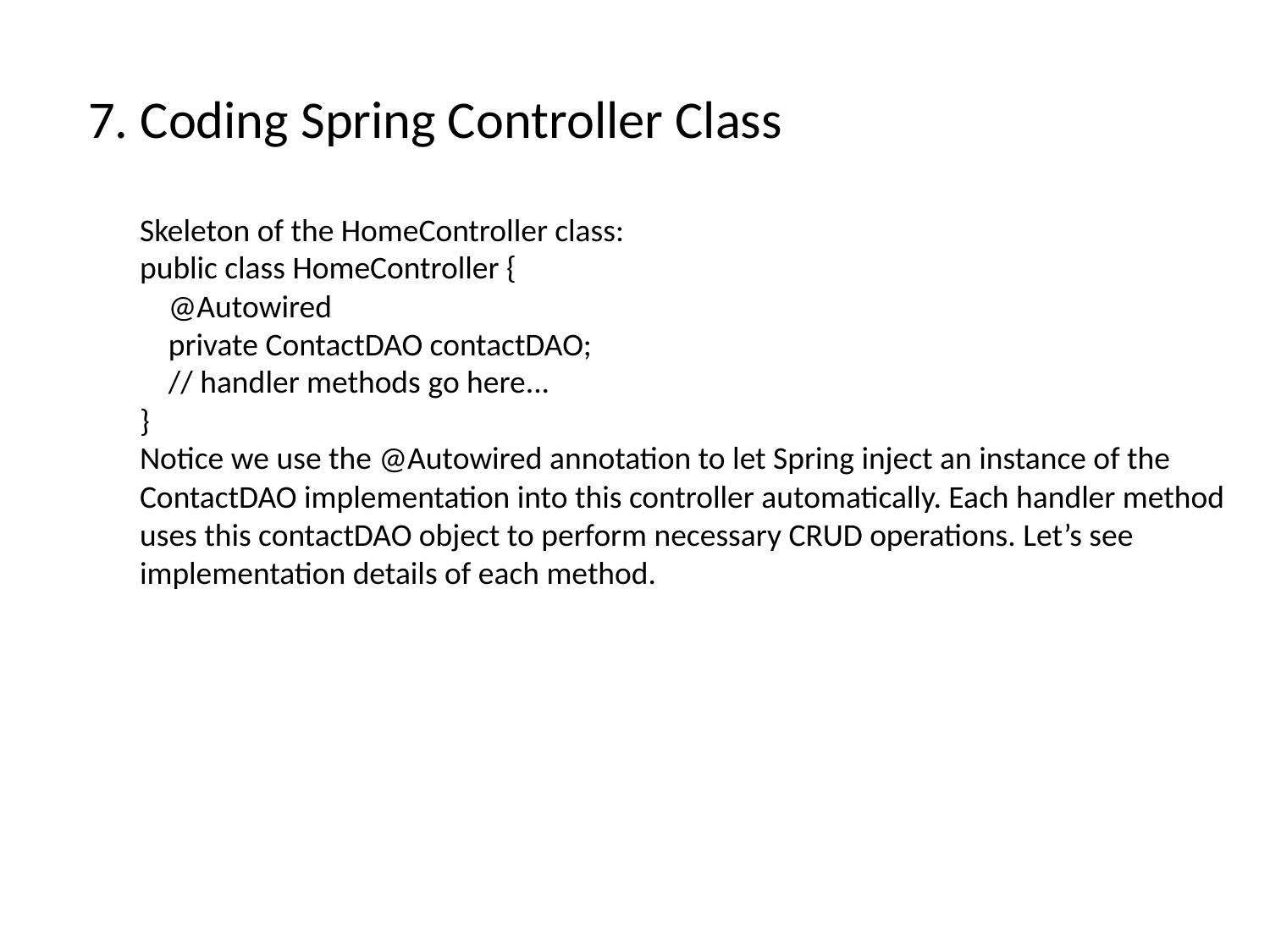

# 7. Coding Spring Controller Class

Skeleton of the HomeController class:
public class HomeController {
    @Autowired
    private ContactDAO contactDAO;
    // handler methods go here...
}
Notice we use the @Autowired annotation to let Spring inject an instance of the ContactDAO implementation into this controller automatically. Each handler method uses this contactDAO object to perform necessary CRUD operations. Let’s see implementation details of each method.